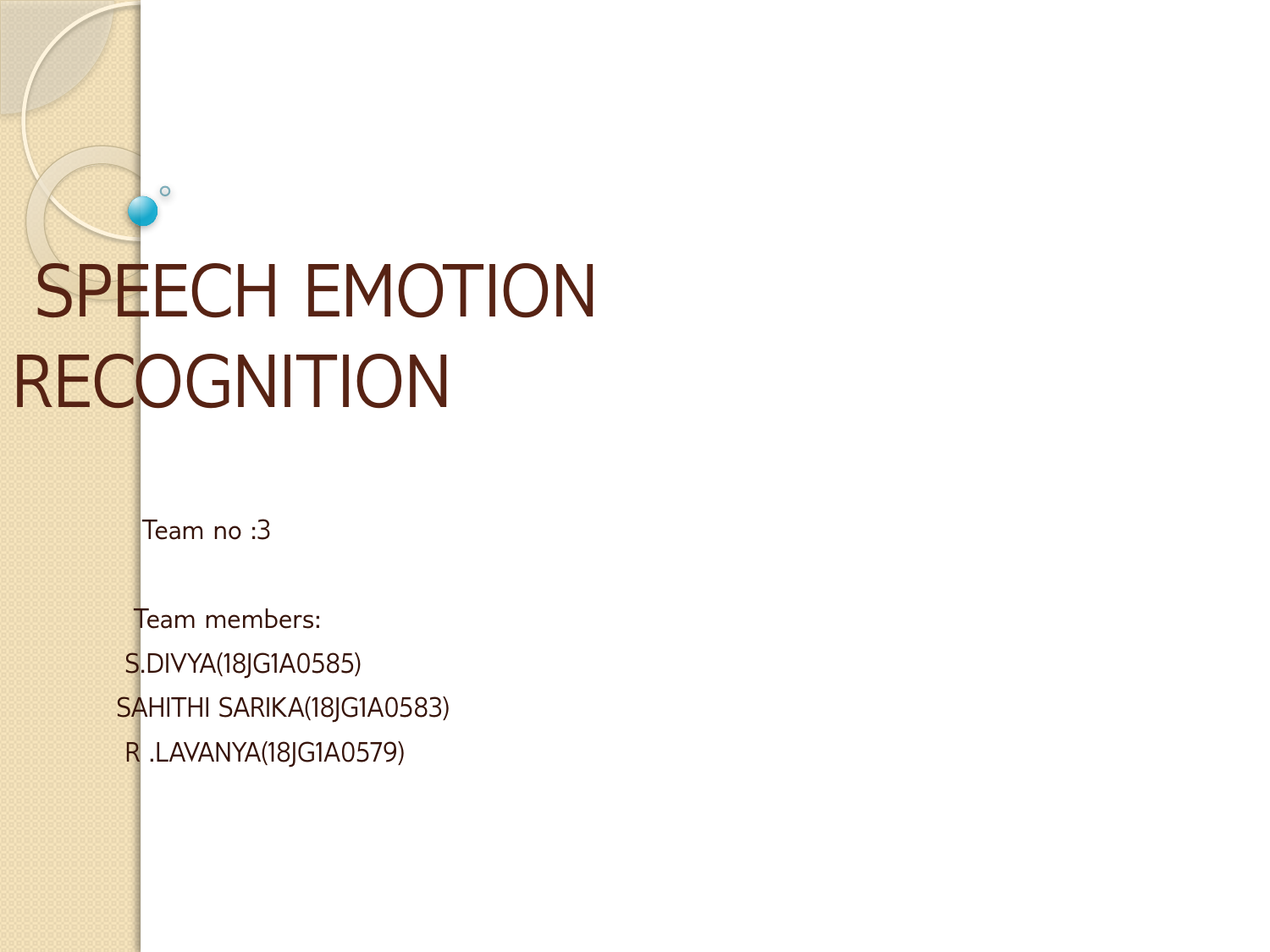

# SPEECH EMOTION             RECOGNITION
   Team no :3

  Team members:
 S.DIVYA(18JG1A0585)
SAHITHI SARIKA(18JG1A0583)
 R .LAVANYA(18JG1A0579)